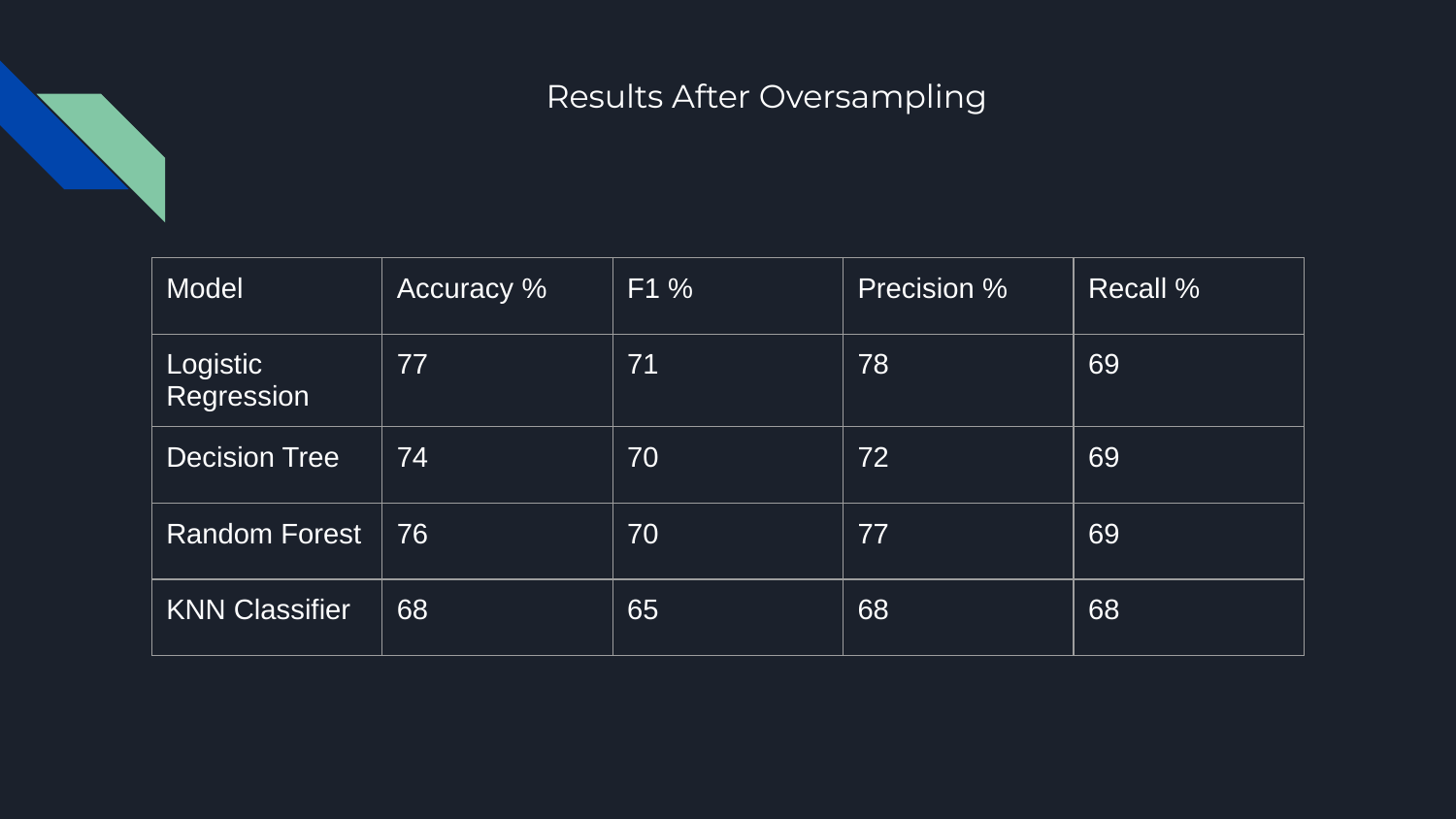

# Results After Oversampling

| Model | Accuracy % | F1 % | Precision % | Recall % |
| --- | --- | --- | --- | --- |
| Logistic Regression | 77 | 71 | 78 | 69 |
| Decision Tree | 74 | 70 | 72 | 69 |
| Random Forest | 76 | 70 | 77 | 69 |
| KNN Classifier | 68 | 65 | 68 | 68 |